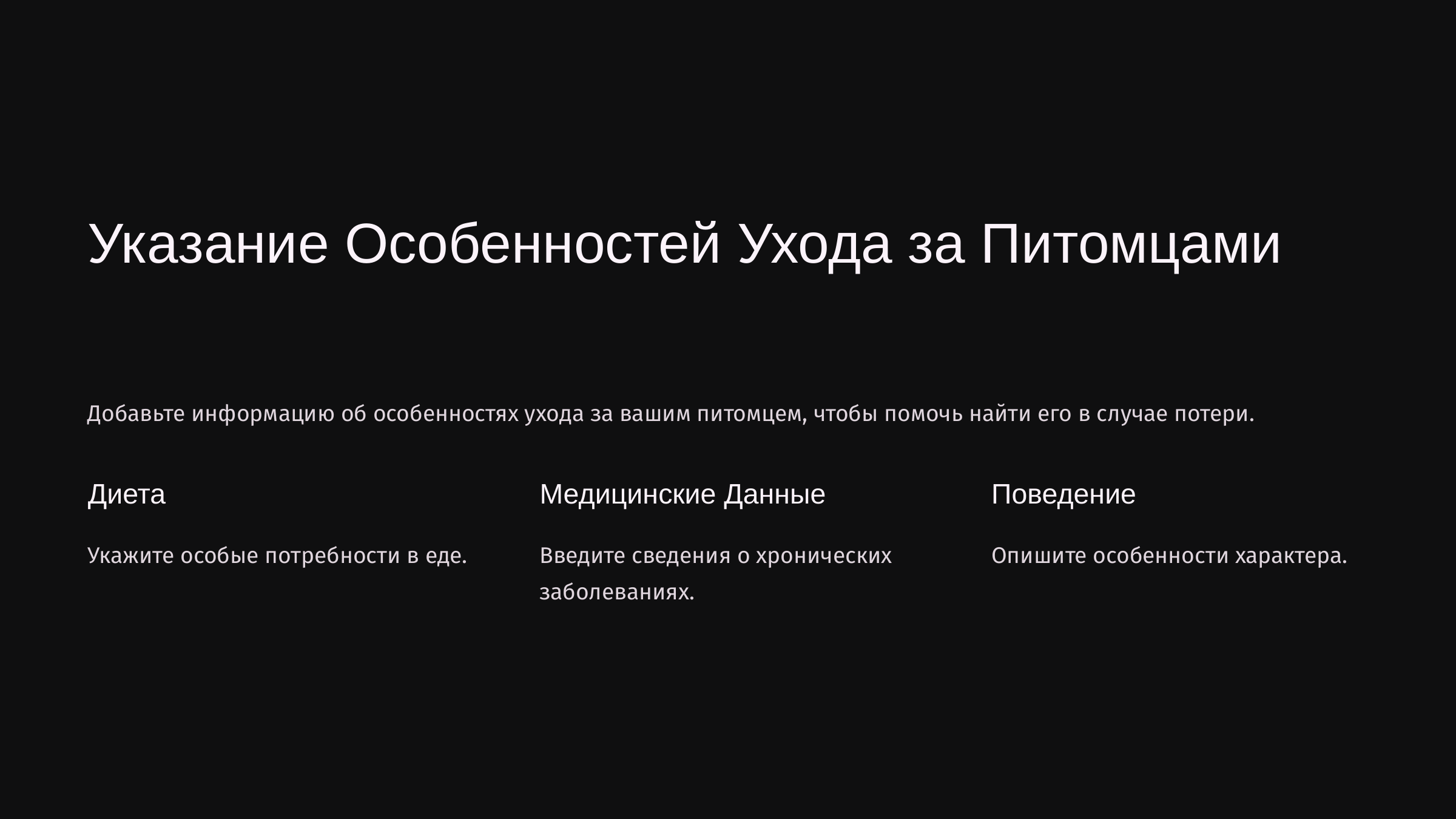

Указание Особенностей Ухода за Питомцами
Добавьте информацию об особенностях ухода за вашим питомцем, чтобы помочь найти его в случае потери.
Диета
Медицинские Данные
Поведение
Укажите особые потребности в еде.
Введите сведения о хронических заболеваниях.
Опишите особенности характера.